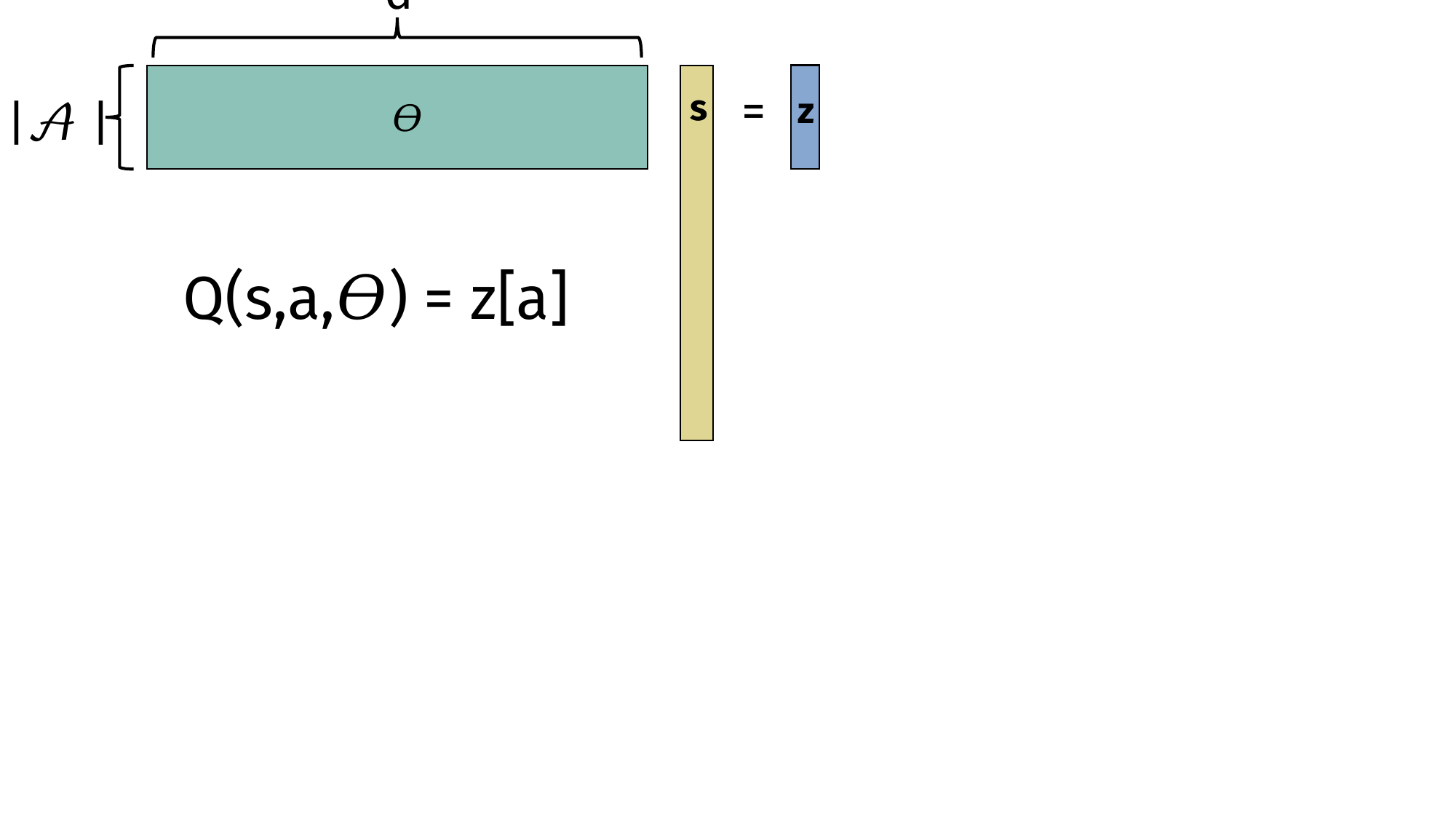

d

=
s
z
|𝒜 |
𝛳
Q(s,a,𝛳) = z[a]